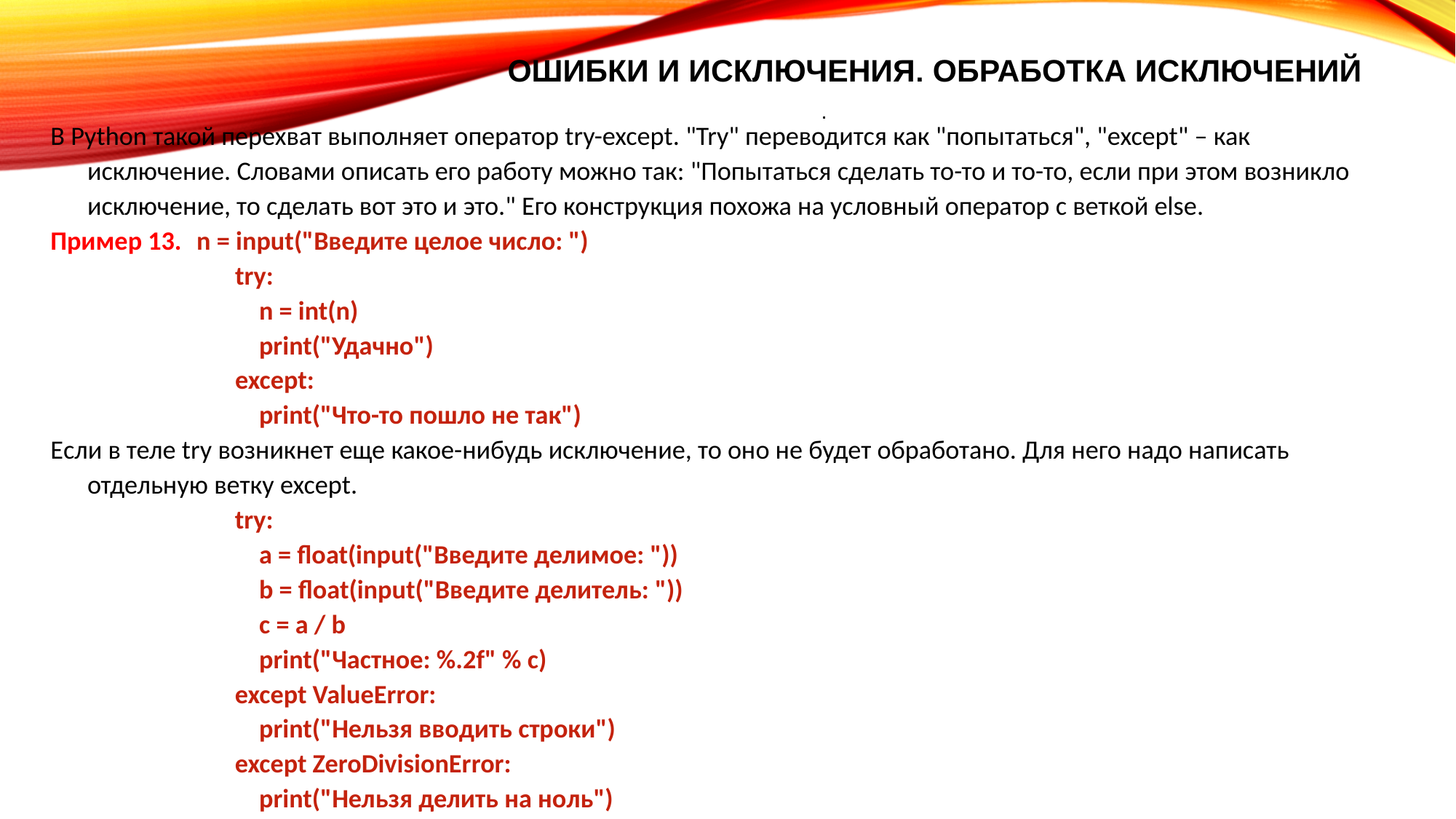

# Ошибки и исключения. Обработка исключений
В Python такой перехват выполняет оператор try-except. "Try" переводится как "попытаться", "except" – как исключение. Словами описать его работу можно так: "Попытаться сделать то-то и то-то, если при этом возникло исключение, то сделать вот это и это." Его конструкция похожа на условный оператор с веткой else.
Пример 13. 	n = input("Введите целое число: ")
try:
    n = int(n)
    print("Удачно")
except:
    print("Что-то пошло не так")
Eсли в теле try возникнет еще какое-нибудь исключение, то оно не будет обработано. Для него надо написать отдельную ветку except.
try:
    a = float(input("Введите делимое: "))
    b = float(input("Введите делитель: "))
    c = a / b
    print("Частное: %.2f" % c)
except ValueError:
    print("Нельзя вводить строки")
except ZeroDivisionError:
    print("Нельзя делить на ноль")
.